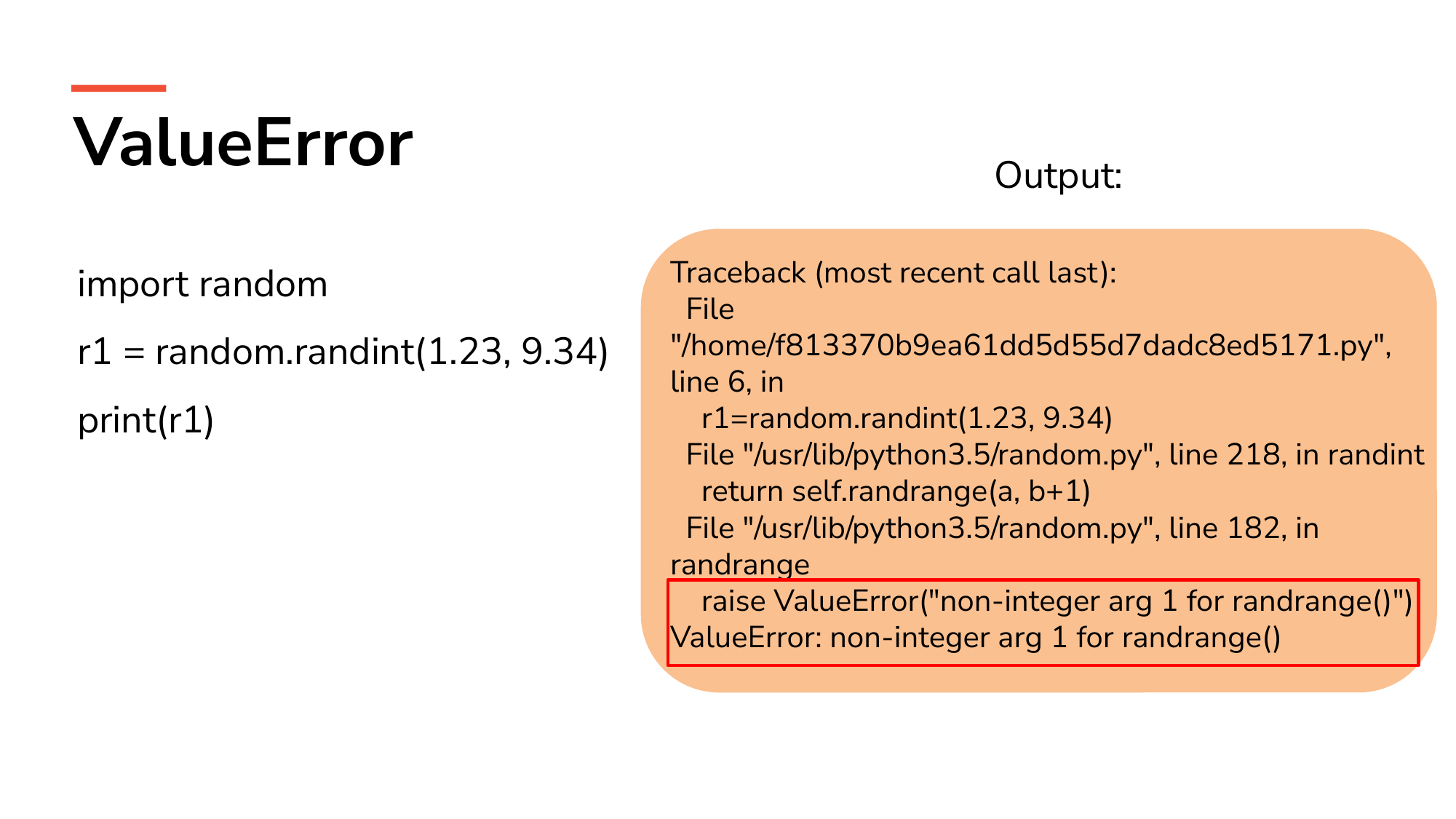

ValueError
Output:
import random
r1 = random.randint(1.23, 9.34)
print(r1)

Traceback (most recent call last):
  File "/home/f813370b9ea61dd5d55d7dadc8ed5171.py", line 6, in
    r1=random.randint(1.23, 9.34)
  File "/usr/lib/python3.5/random.py", line 218, in randint
    return self.randrange(a, b+1)
  File "/usr/lib/python3.5/random.py", line 182, in randrange
    raise ValueError("non-integer arg 1 for randrange()")
ValueError: non-integer arg 1 for randrange()